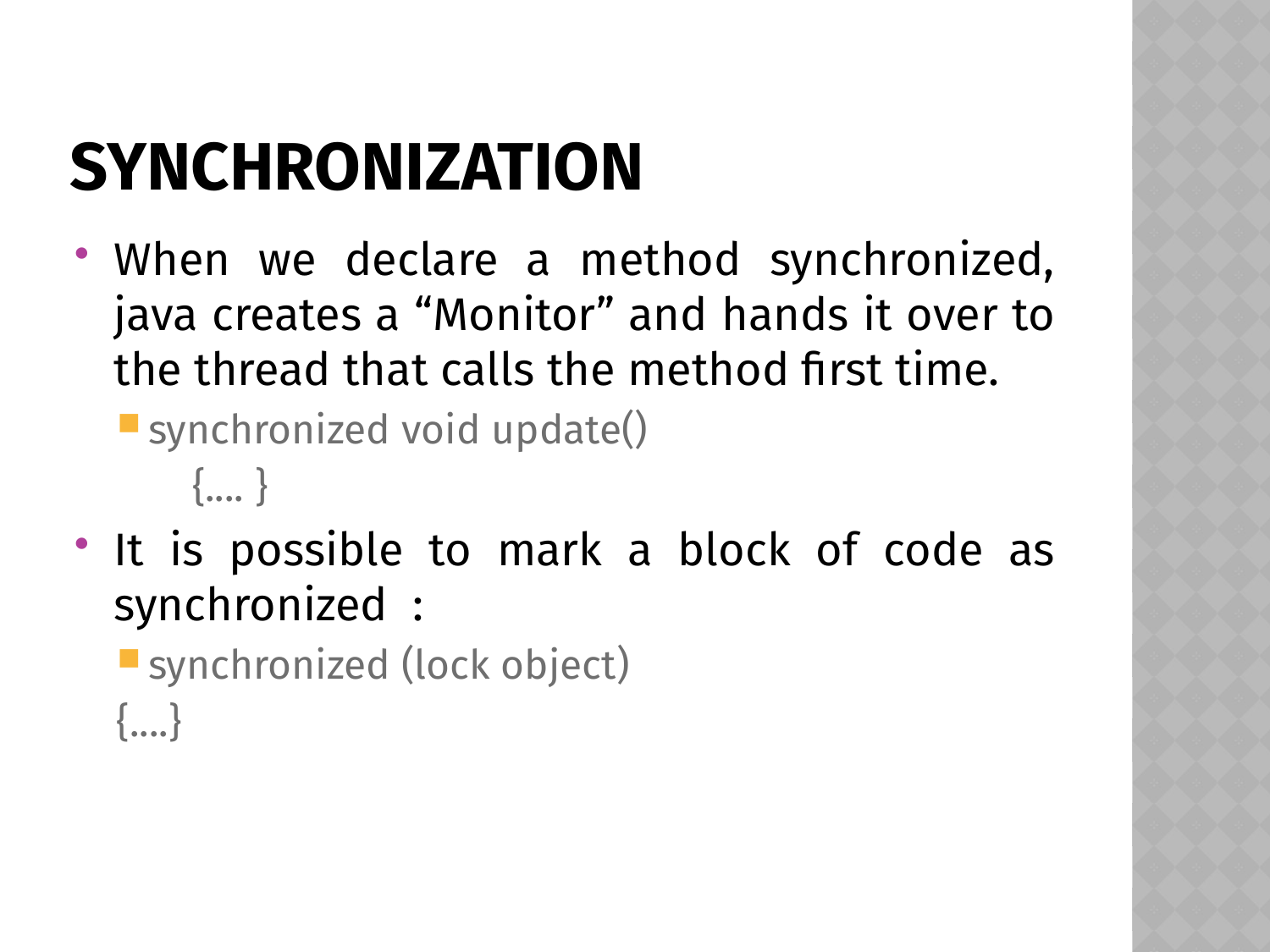

# SYNCHRONIZATION
When we declare a method synchronized, java creates a “Monitor” and hands it over to the thread that calls the method first time.
synchronized void update()
       {.... }
It is possible to mark a block of code as synchronized  :
synchronized (lock object)
{....}